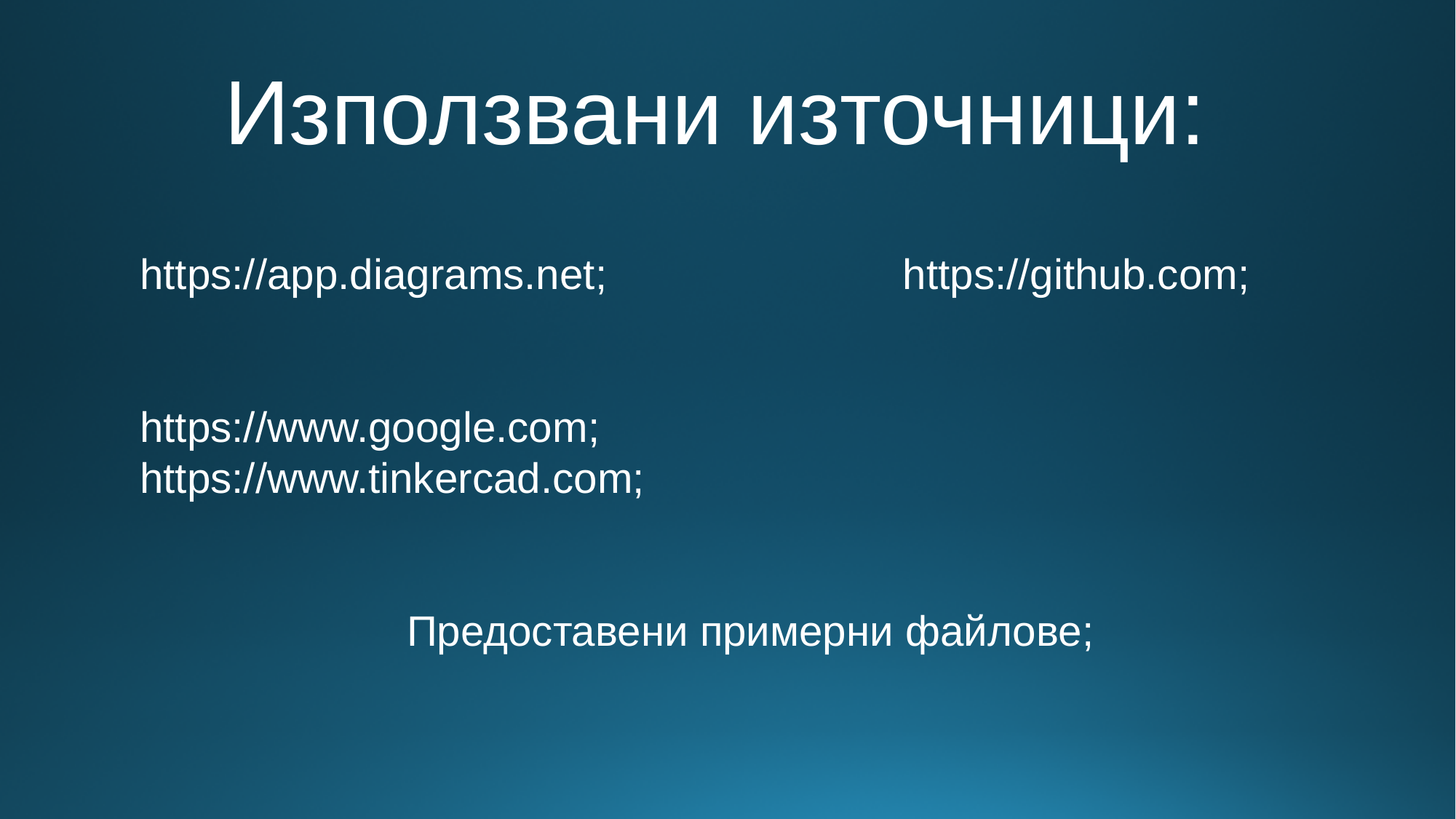

Използвани източници:
https://app.diagrams.net;                         https://github.com;

https://www.google.com;                         https://www.tinkercad.com;

      Предоставени примерни файлове;